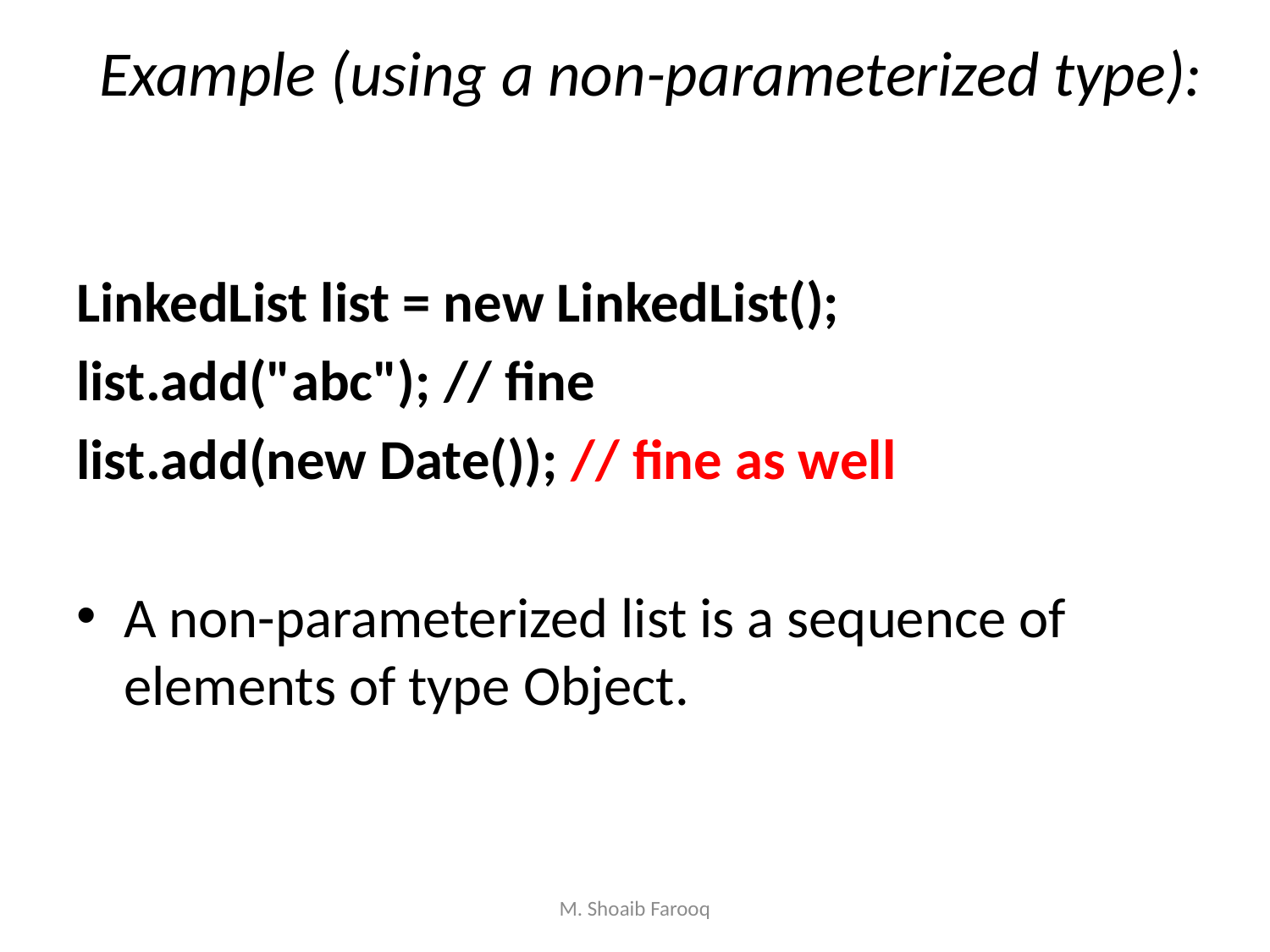

# Example (using a non-parameterized type):

LinkedList list = new LinkedList();
list.add("abc"); // fine
list.add(new Date()); // fine as well

A non-parameterized list is a sequence of elements of type Object.

M. Shoaib Farooq